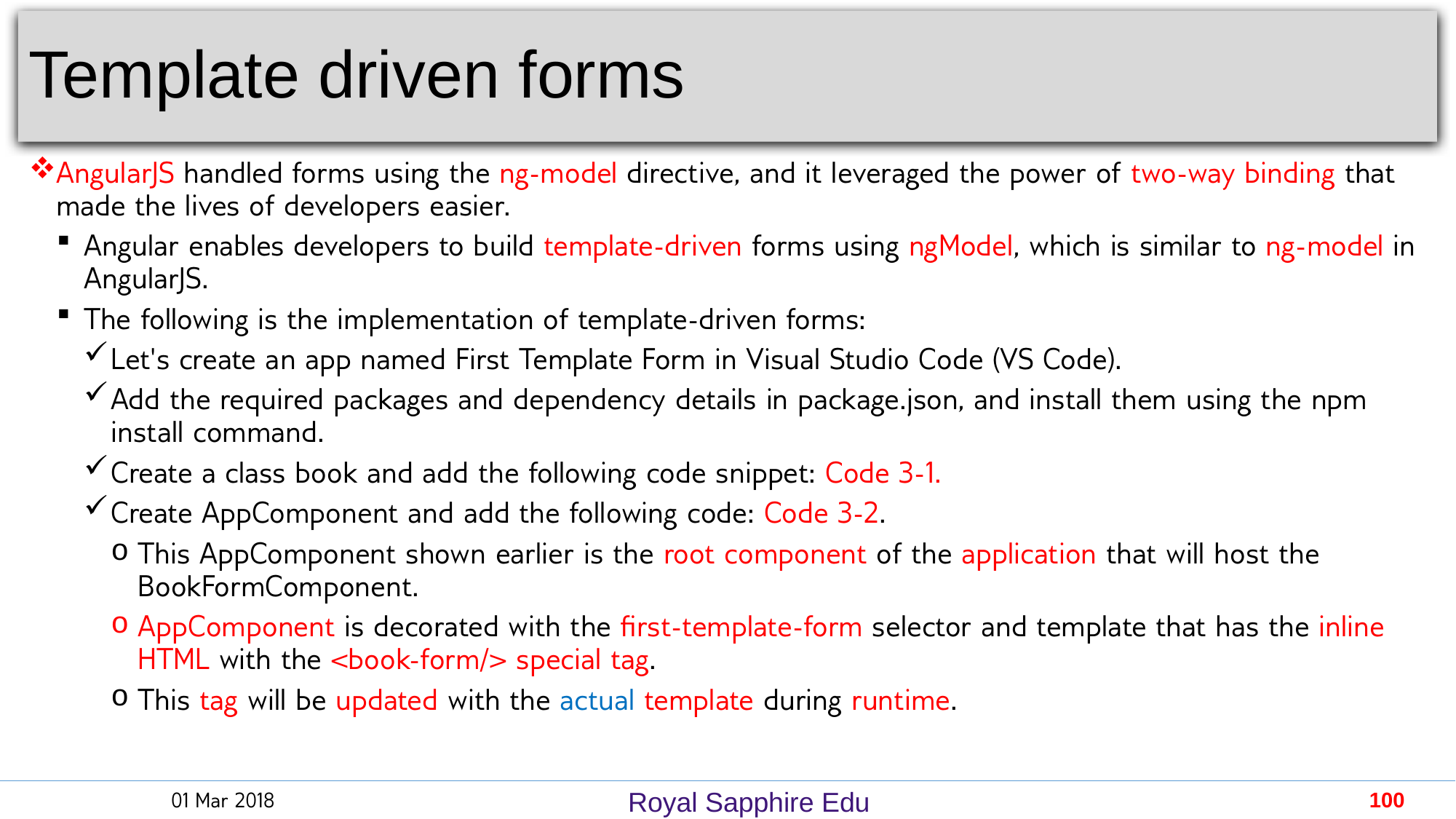

# Template driven forms
AngularJS handled forms using the ng-model directive, and it leveraged the power of two-way binding that made the lives of developers easier.
Angular enables developers to build template-driven forms using ngModel, which is similar to ng-model in AngularJS.
The following is the implementation of template-driven forms:
Let's create an app named First Template Form in Visual Studio Code (VS Code).
Add the required packages and dependency details in package.json, and install them using the npm install command.
Create a class book and add the following code snippet: Code 3-1.
Create AppComponent and add the following code: Code 3-2.
This AppComponent shown earlier is the root component of the application that will host the BookFormComponent.
AppComponent is decorated with the first-template-form selector and template that has the inline HTML with the <book-form/> special tag.
This tag will be updated with the actual template during runtime.
01 Mar 2018
100